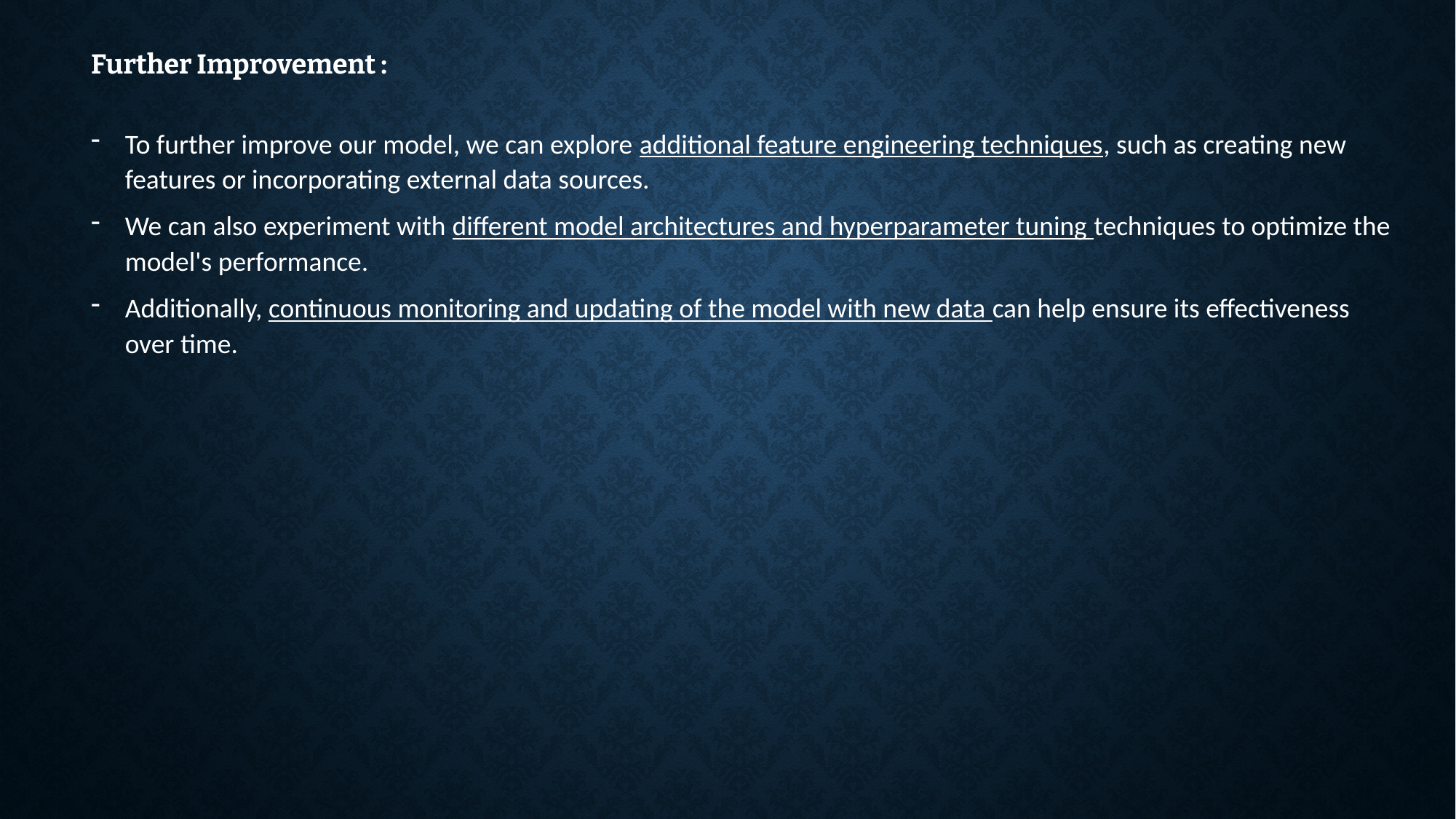

Further Improvement :
To further improve our model, we can explore additional feature engineering techniques, such as creating new features or incorporating external data sources.
We can also experiment with different model architectures and hyperparameter tuning techniques to optimize the model's performance.
Additionally, continuous monitoring and updating of the model with new data can help ensure its effectiveness over time.